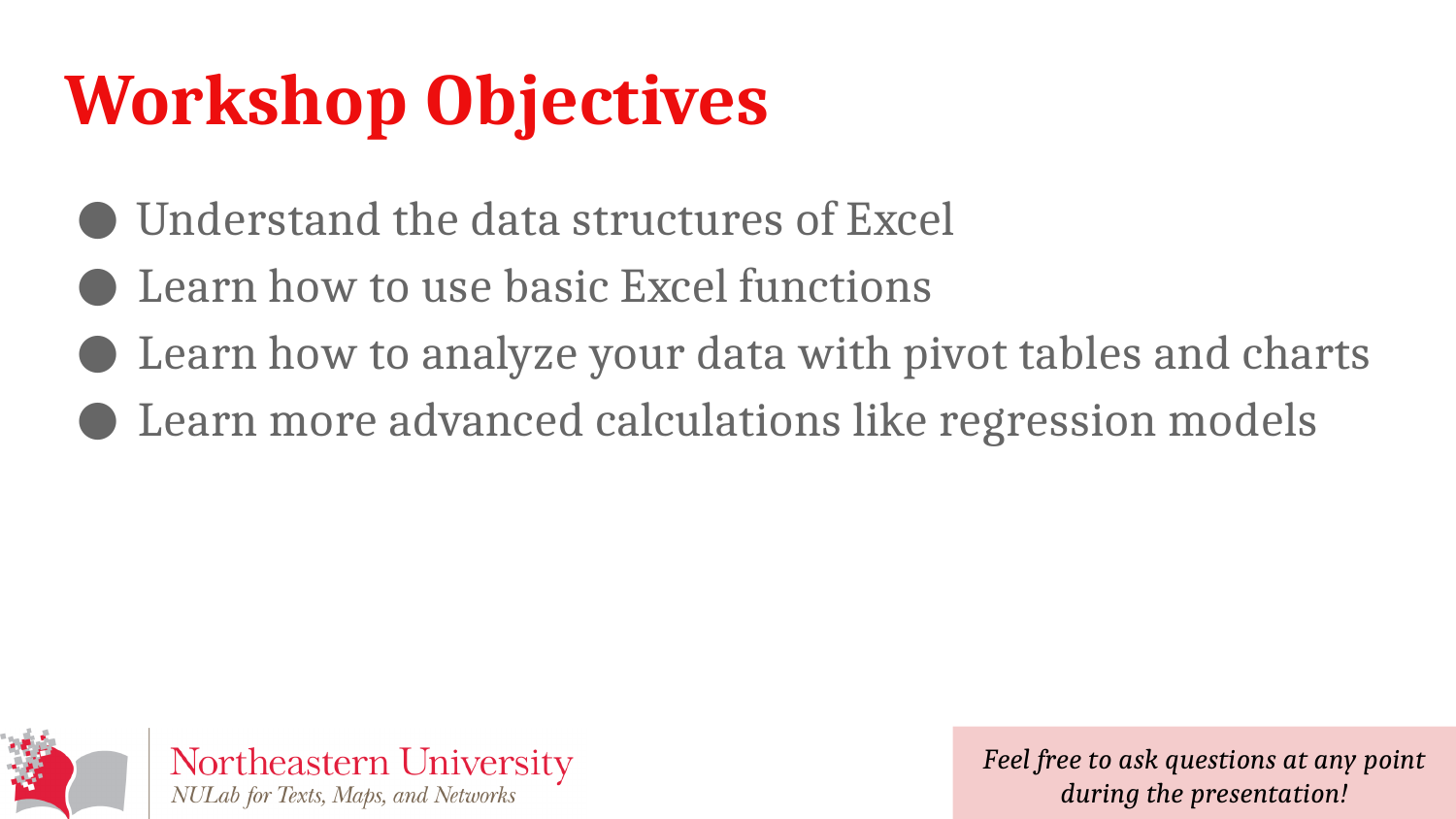

# Workshop Objectives
Understand the data structures of Excel
Learn how to use basic Excel functions
Learn how to analyze your data with pivot tables and charts
Learn more advanced calculations like regression models